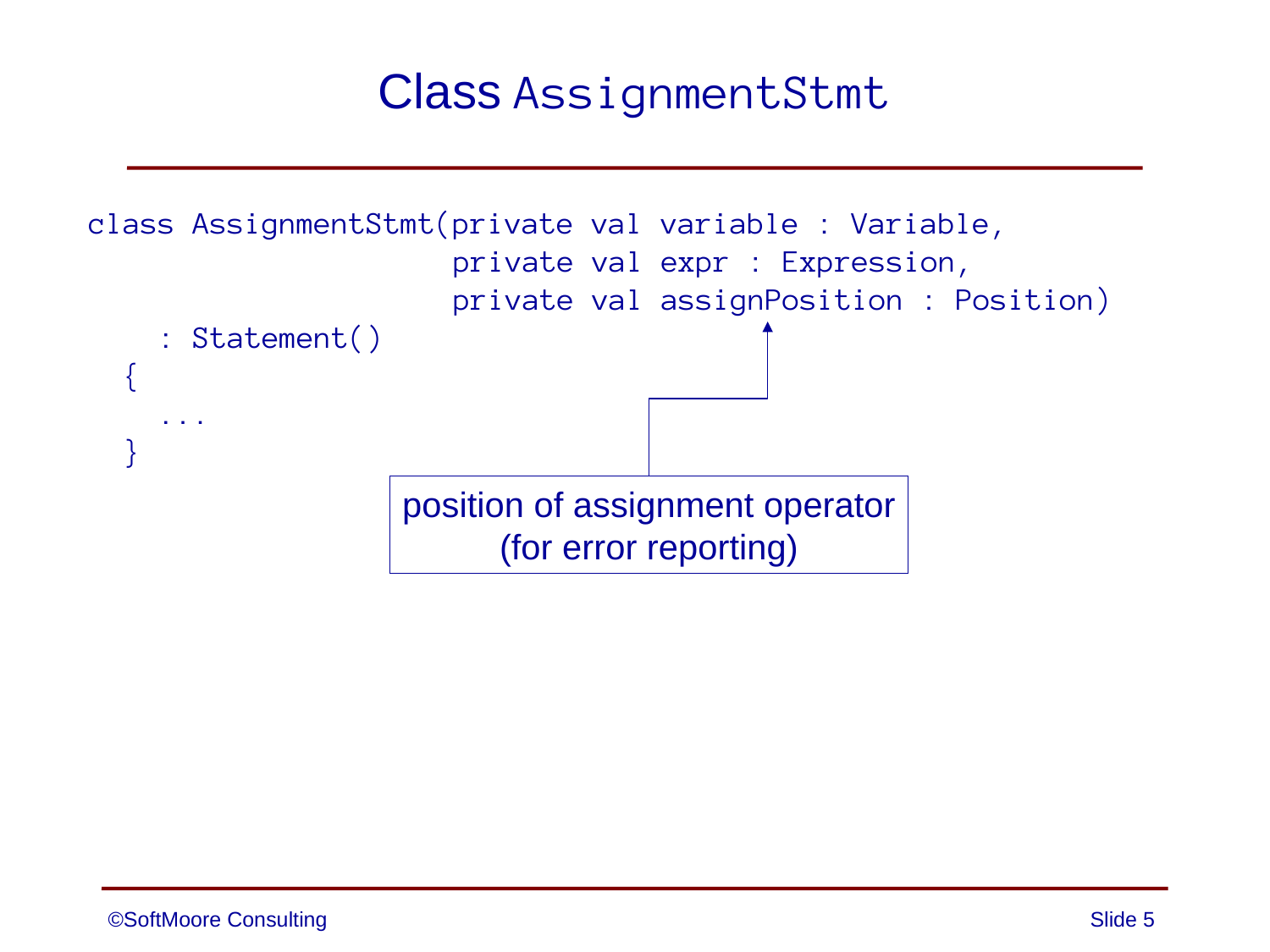

# Class AssignmentStmt
class AssignmentStmt(private val variable : Variable,
                     private val expr : Expression,
                     private val assignPosition : Position)
    : Statement()
  {
    ...
  }

position of assignment operator
(for error reporting)
©SoftMoore Consulting
Slide 5